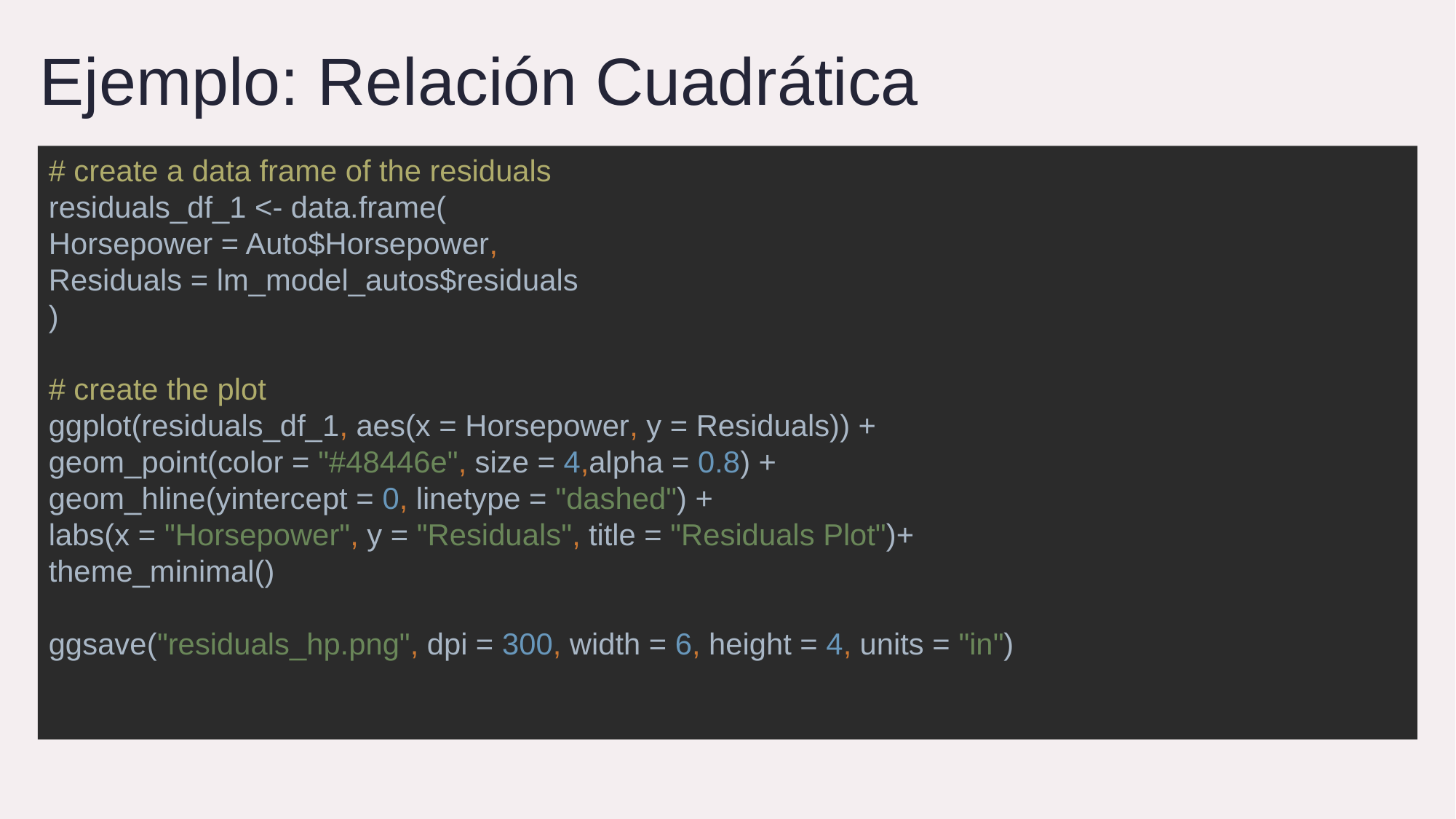

Ejemplo: Relación Cuadrática
# create a data frame of the residuals residuals_df_1 <- data.frame( Horsepower = Auto$Horsepower, Residuals = lm_model_autos$residuals ) # create the plot ggplot(residuals_df_1, aes(x = Horsepower, y = Residuals)) + geom_point(color = "#48446e", size = 4,alpha = 0.8) + geom_hline(yintercept = 0, linetype = "dashed") + labs(x = "Horsepower", y = "Residuals", title = "Residuals Plot")+ theme_minimal() ggsave("residuals_hp.png", dpi = 300, width = 6, height = 4, units = "in")